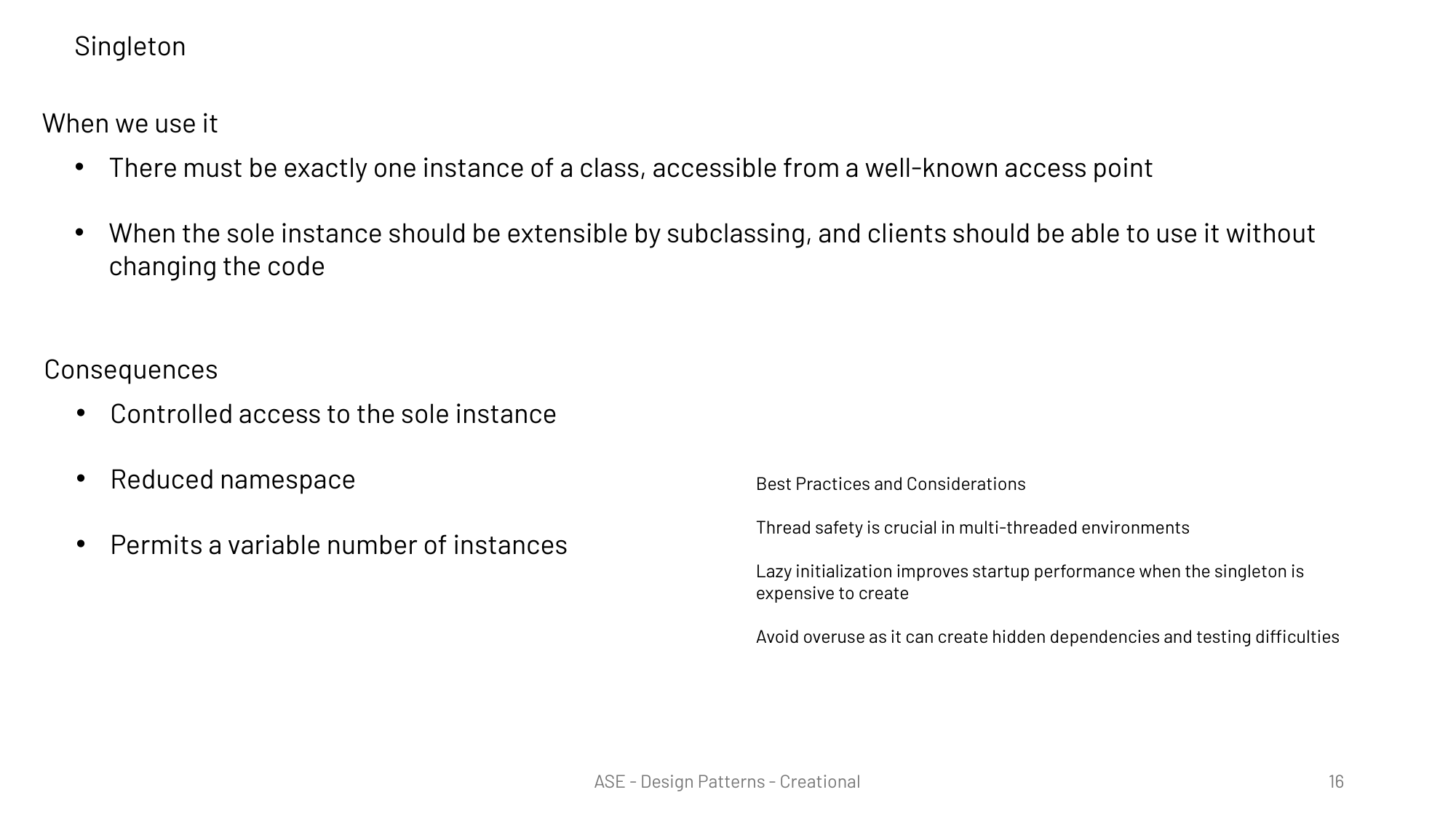

Singleton
When we use it
There must be exactly one instance of a class, accessible from a well-known access point

When the sole instance should be extensible by subclassing, and clients should be able to use it without changing the code

Consequences
Controlled access to the sole instance

Reduced namespace

Permits a variable number of instances
Best Practices and Considerations

Thread safety is crucial in multi-threaded environments
Lazy initialization improves startup performance when the singleton is expensive to create
Avoid overuse as it can create hidden dependencies and testing difficulties
ASE - Design Patterns - Creational
16